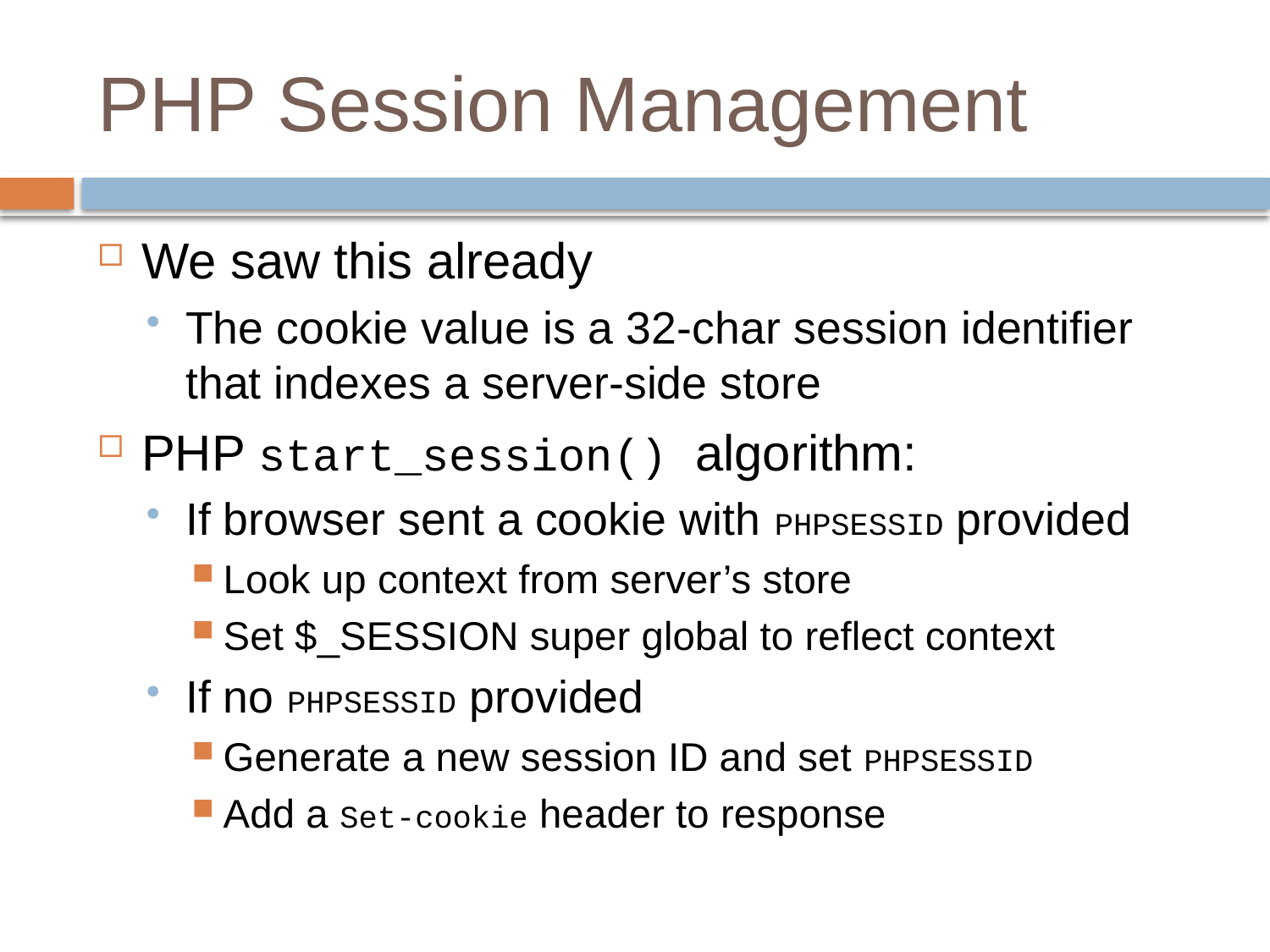

# PHP Session Management
We saw this already
The cookie value is a 32-char session identifier that indexes a server-side store
PHP start_session() algorithm:
If browser sent a cookie with PHPSESSID provided
Look up context from server’s store
Set $_SESSION super global to reflect context
If no PHPSESSID provided
Generate a new session ID and set PHPSESSID
Add a Set-cookie header to response